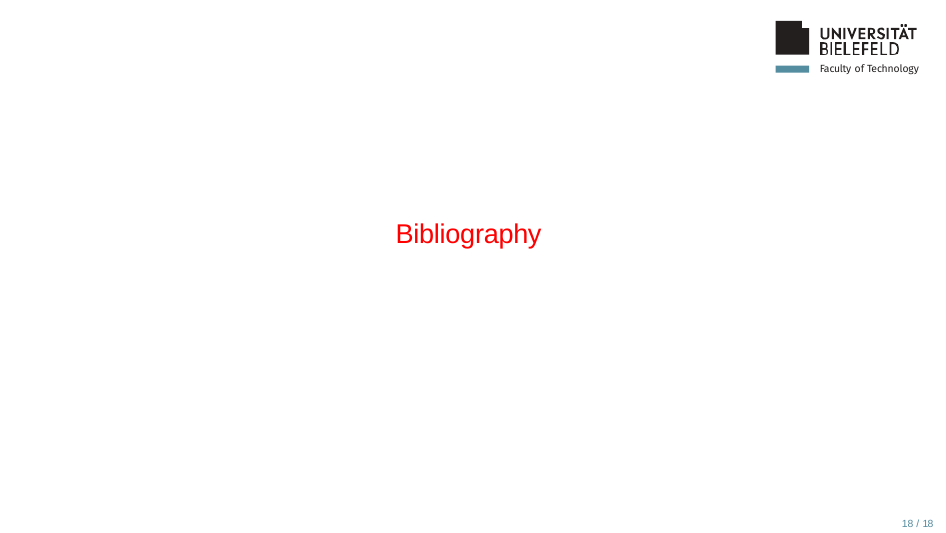

Faculty of Technology
Bibliography
18 / 18